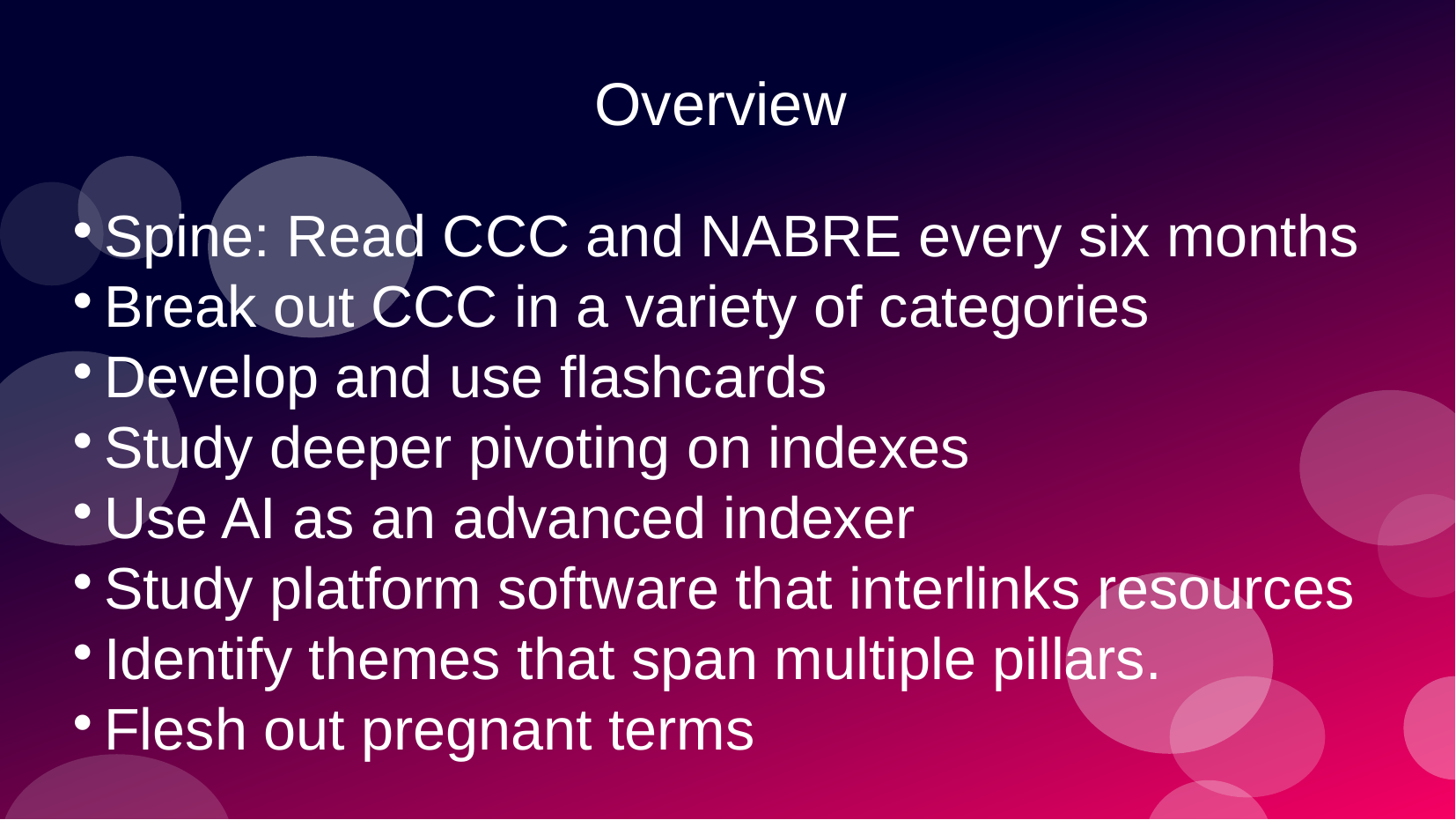

# Overview
Spine: Read CCC and NABRE every six months
Break out CCC in a variety of categories
Develop and use flashcards
Study deeper pivoting on indexes
Use AI as an advanced indexer
Study platform software that interlinks resources
Identify themes that span multiple pillars.
Flesh out pregnant terms